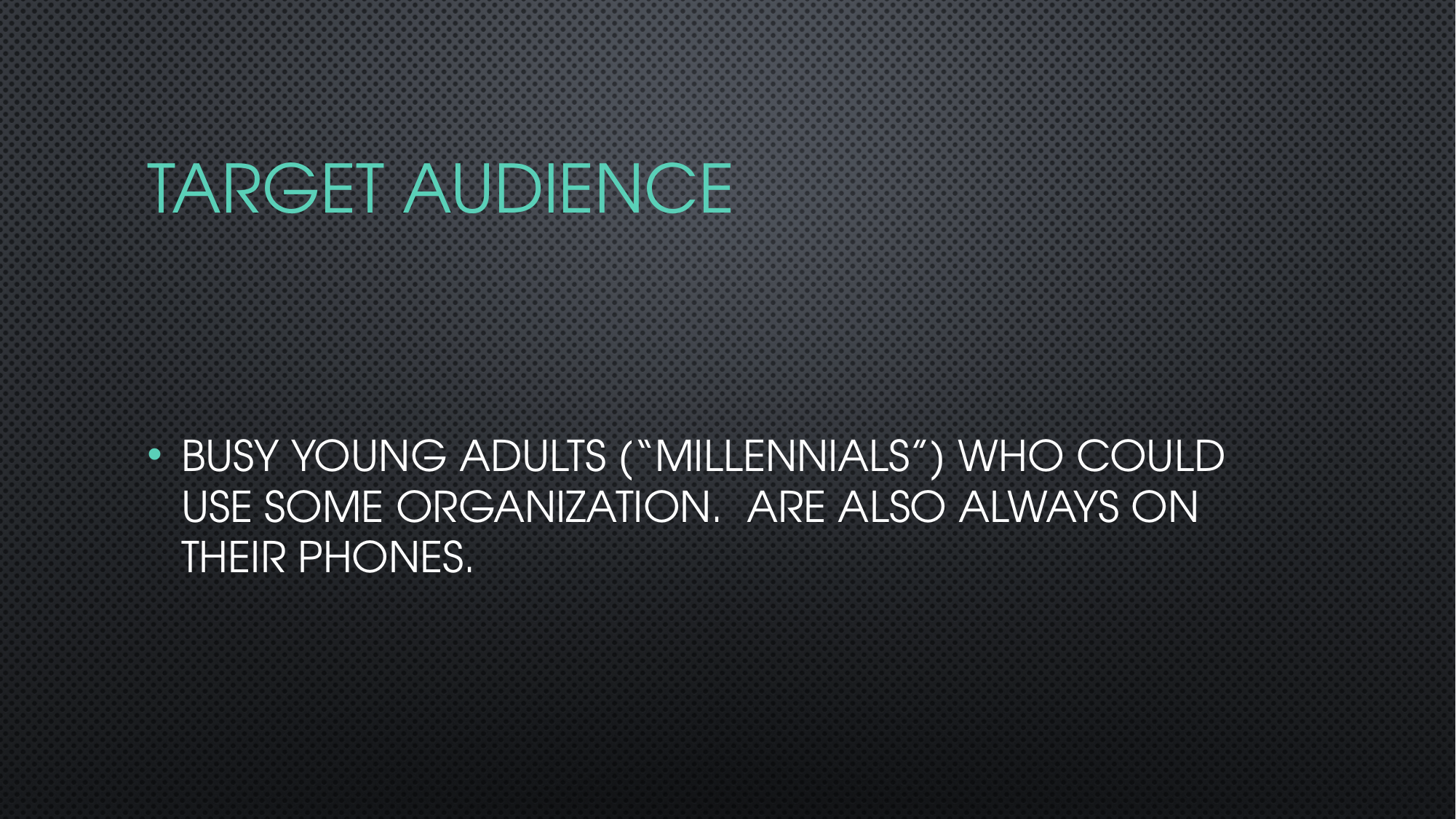

# Target audience
Busy young adults (“millennials”) who could use some organization.  Are also always on their phones.